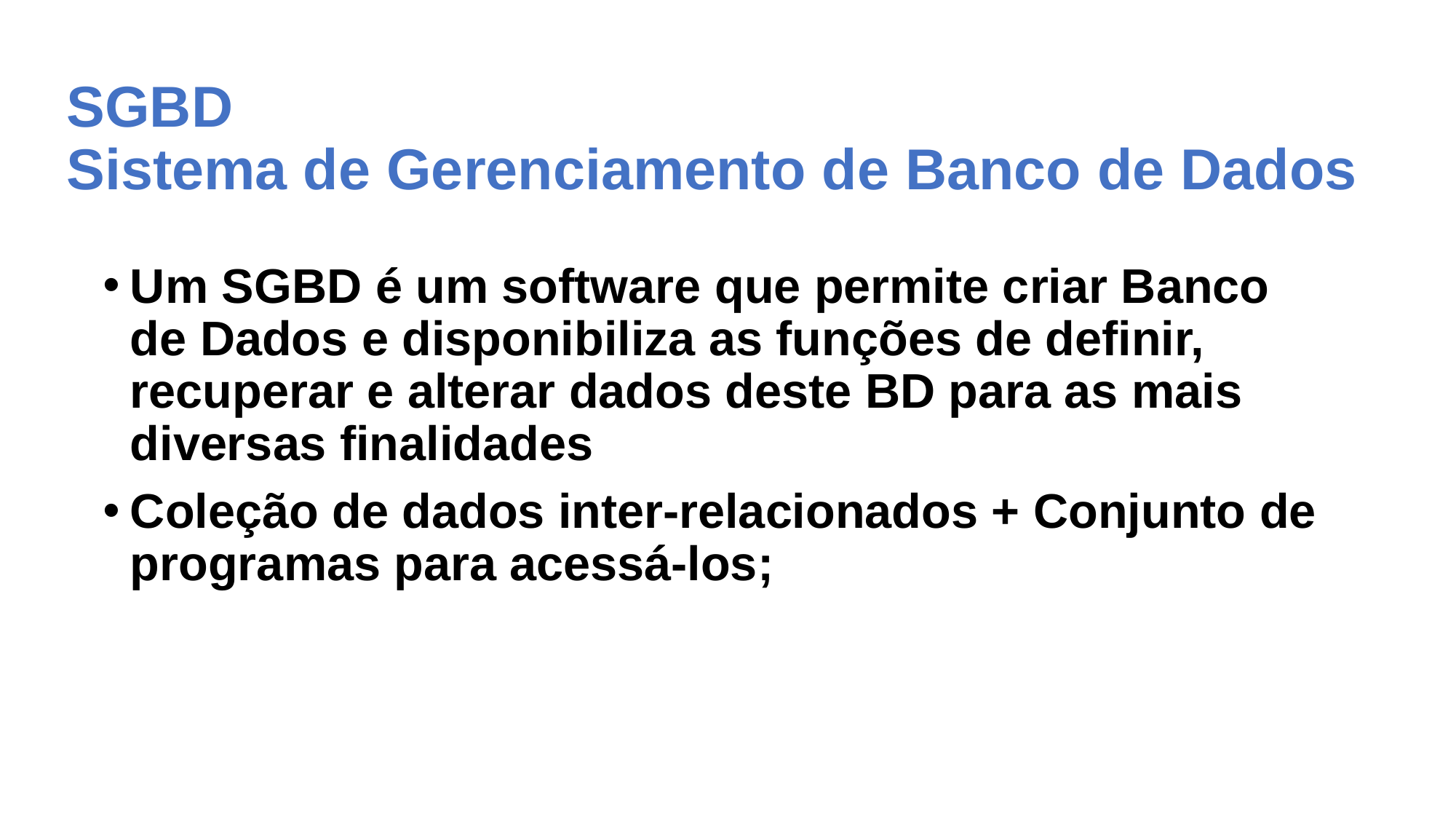

# SGBD Sistema de Gerenciamento de Banco de Dados
Um SGBD é um software que permite criar Banco de Dados e disponibiliza as funções de definir, recuperar e alterar dados deste BD para as mais diversas finalidades
Coleção de dados inter-relacionados + Conjunto de programas para acessá-los;